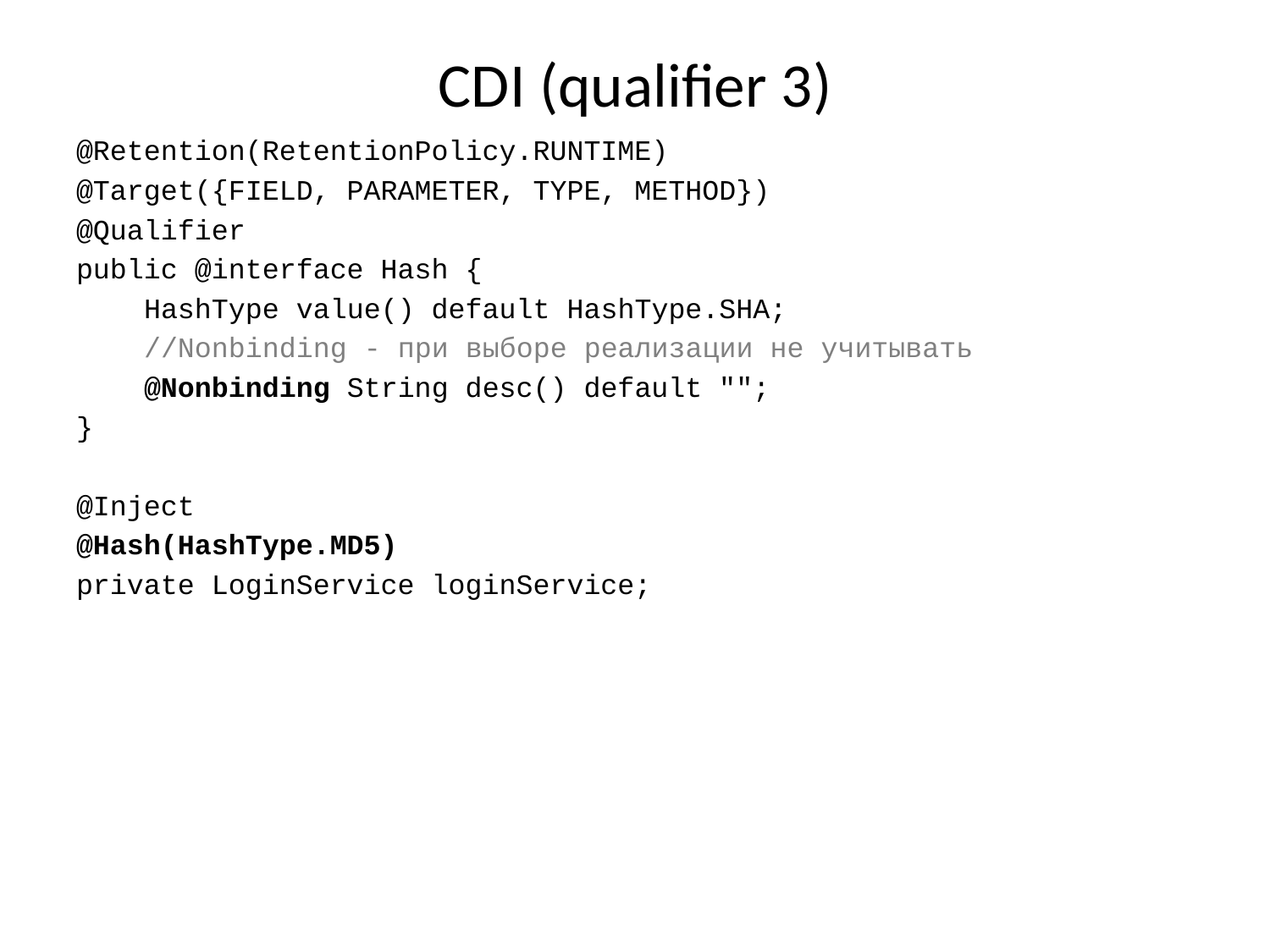

# CDI (qualifier 3)
@Retention(RetentionPolicy.RUNTIME)
@Target({FIELD, PARAMETER, TYPE, METHOD})
@Qualifier
public @interface Hash {
    HashType value() default HashType.SHA;
    //Nonbinding - при выборе реализации не учитывать
    @Nonbinding String desc() default "";
}

@Inject
@Hash(HashType.MD5)
private LoginService loginService;